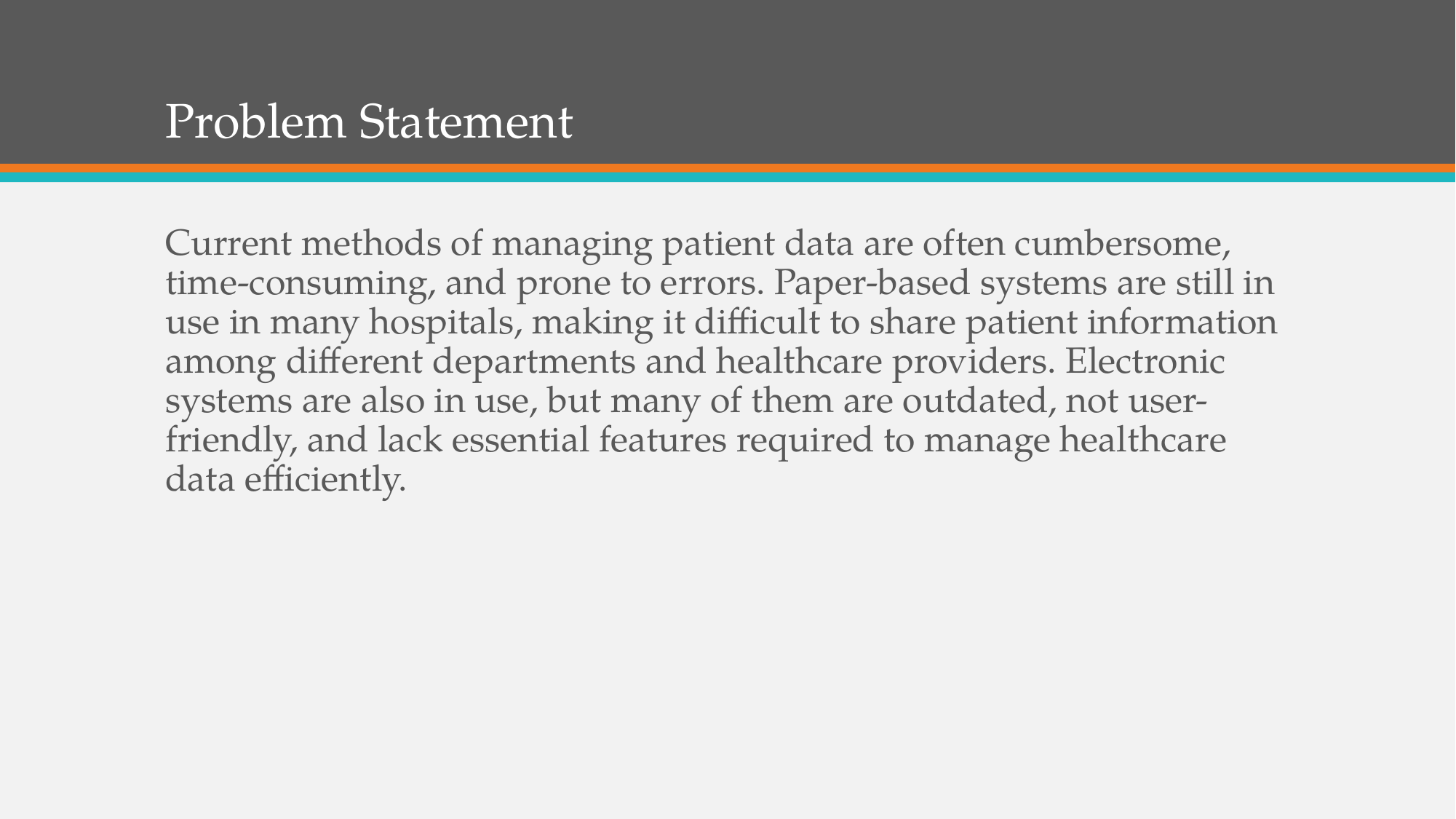

# Problem Statement
Current methods of managing patient data are often cumbersome, time-consuming, and prone to errors. Paper-based systems are still in use in many hospitals, making it difficult to share patient information among different departments and healthcare providers. Electronic systems are also in use, but many of them are outdated, not user-friendly, and lack essential features required to manage healthcare data efficiently.